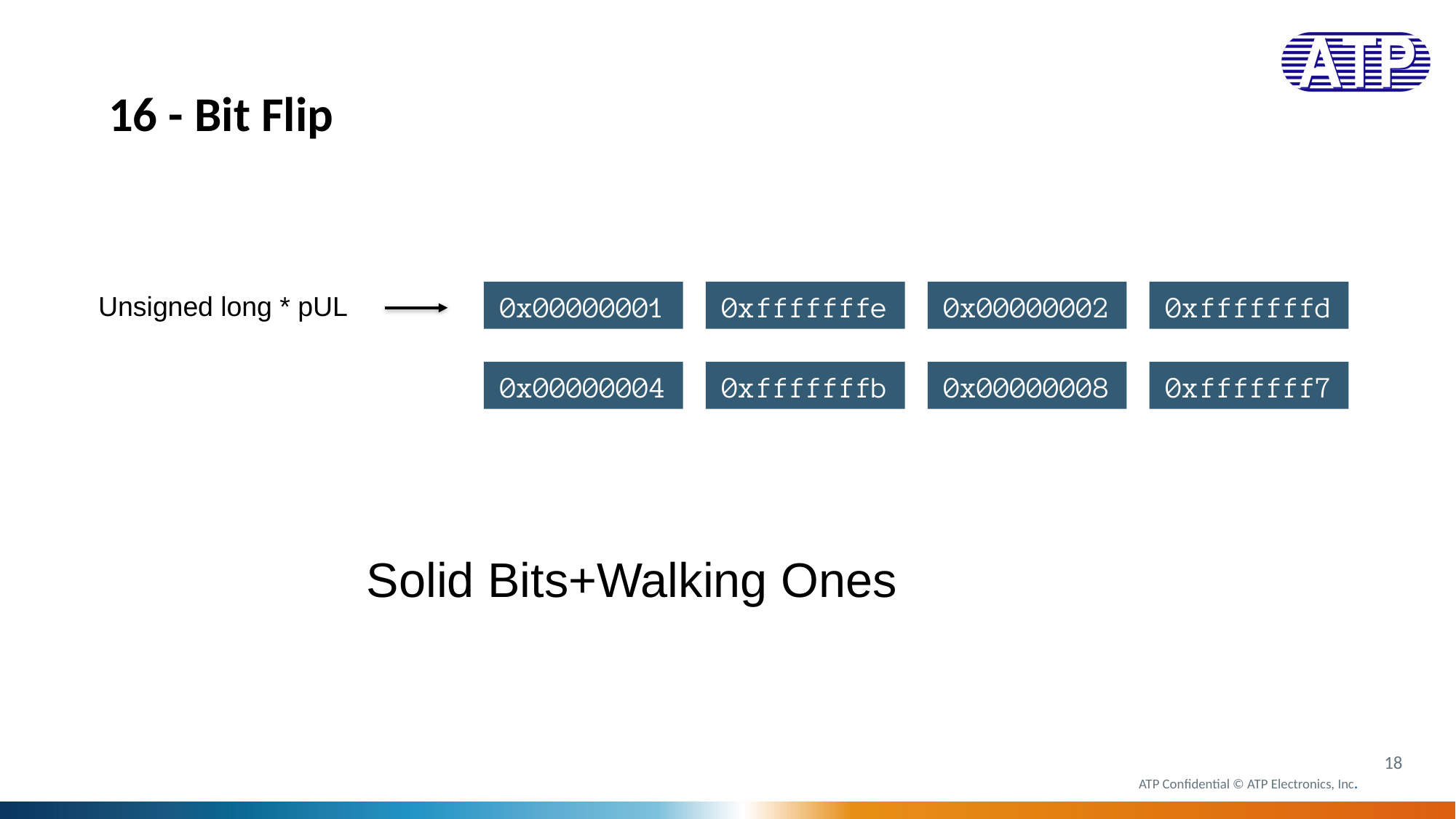

16 - Bit Flip
0x00000001
0xfffffffe
0x00000002
0xfffffffd
Unsigned long * pUL
0x00000004
0xfffffffb
0x00000008
0xfffffff7
Solid Bits+Walking Ones